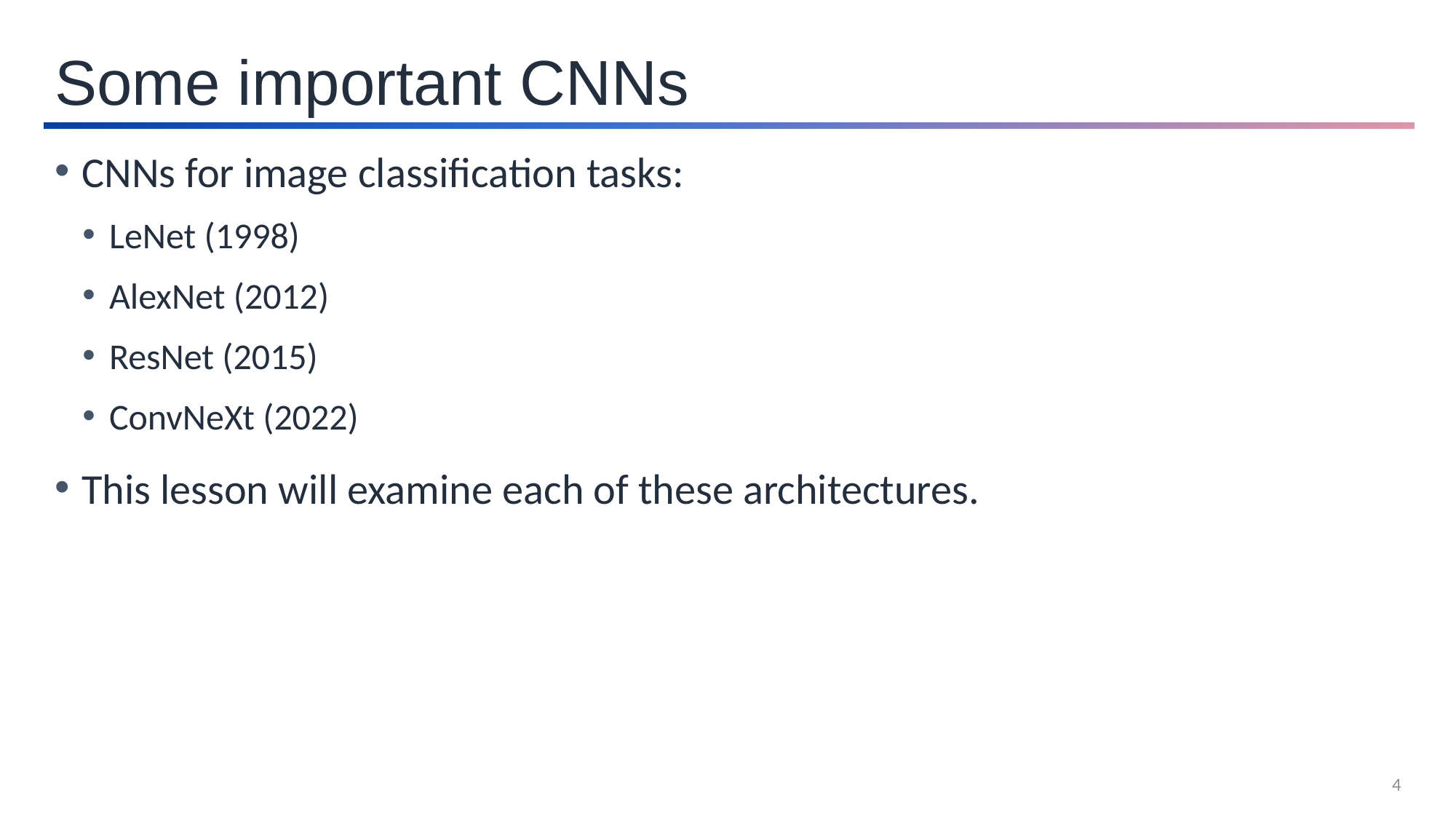

Some important CNNs
CNNs for image classification tasks:
LeNet (1998)
AlexNet (2012)
ResNet (2015)
ConvNeXt (2022)
This lesson will examine each of these architectures.
4